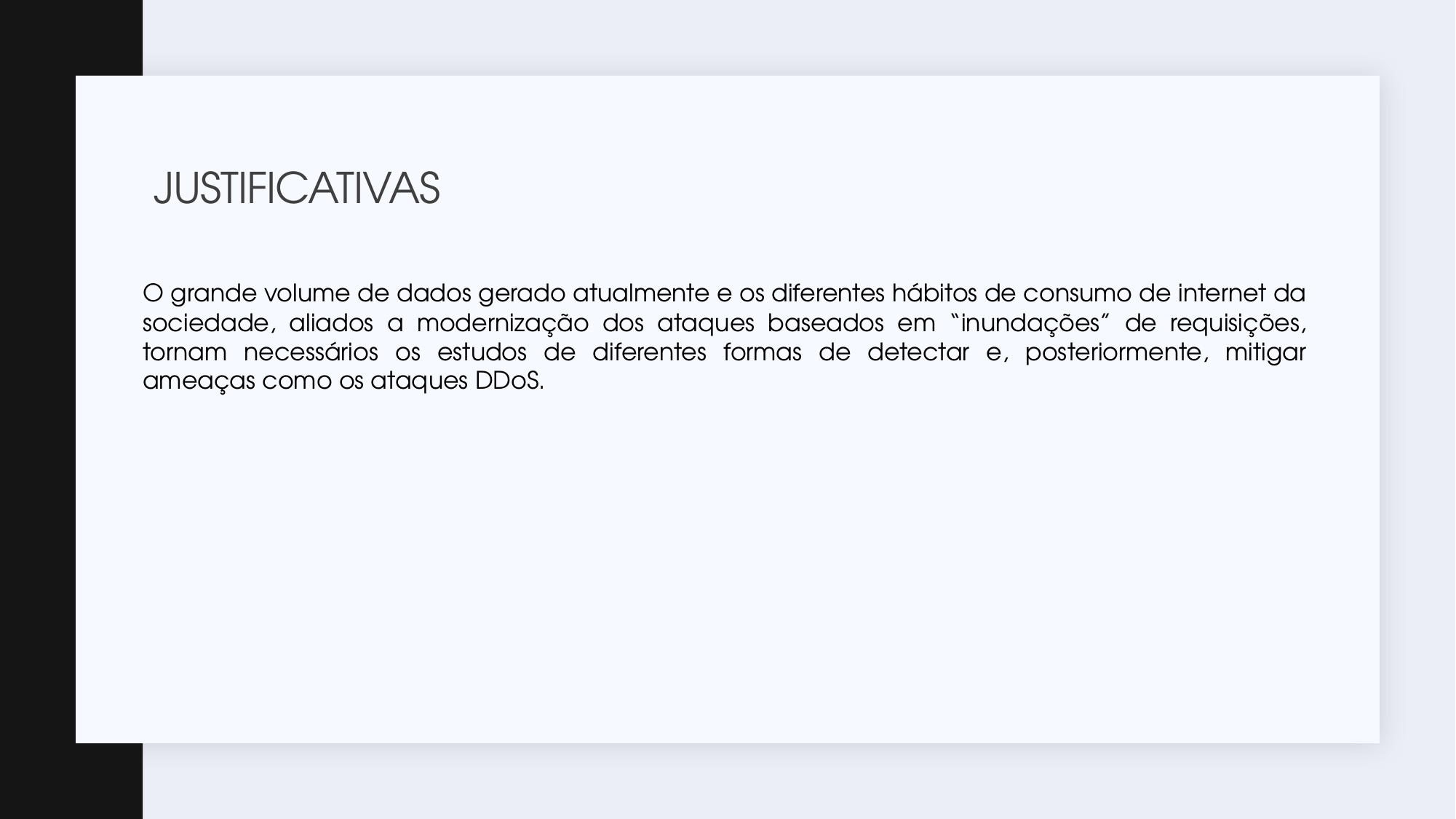

# justificativas
O grande volume de dados gerado atualmente e os diferentes hábitos de consumo de internet da sociedade, aliados a modernização dos ataques baseados em “inundações” de requisições, tornam necessários os estudos de diferentes formas de detectar e, posteriormente, mitigar ameaças como os ataques DDoS.